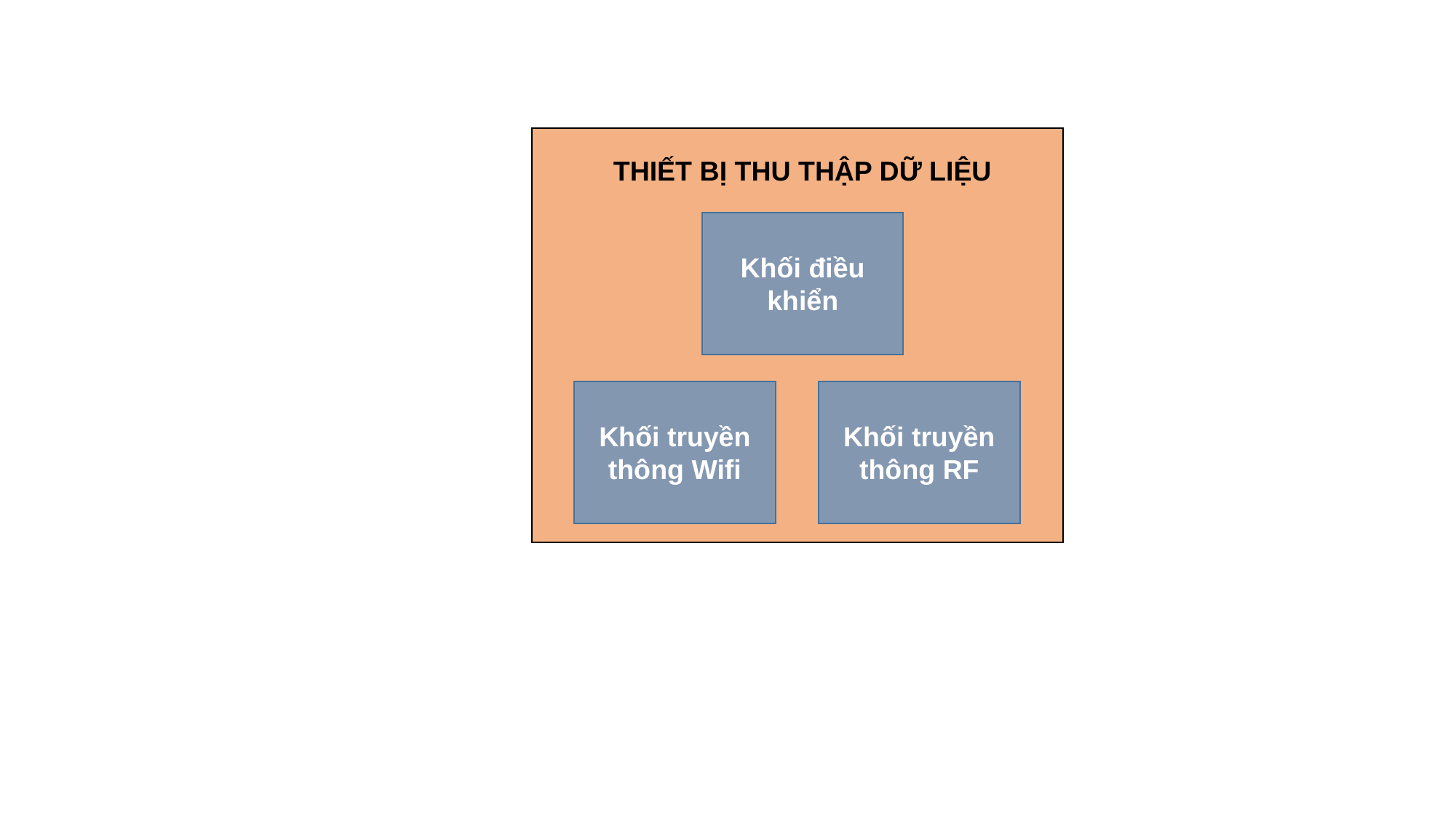

THIẾT BỊ THU THẬP DỮ LIỆU
Khối điều khiển
Khối truyền thông Wifi
Khối truyền thông RF